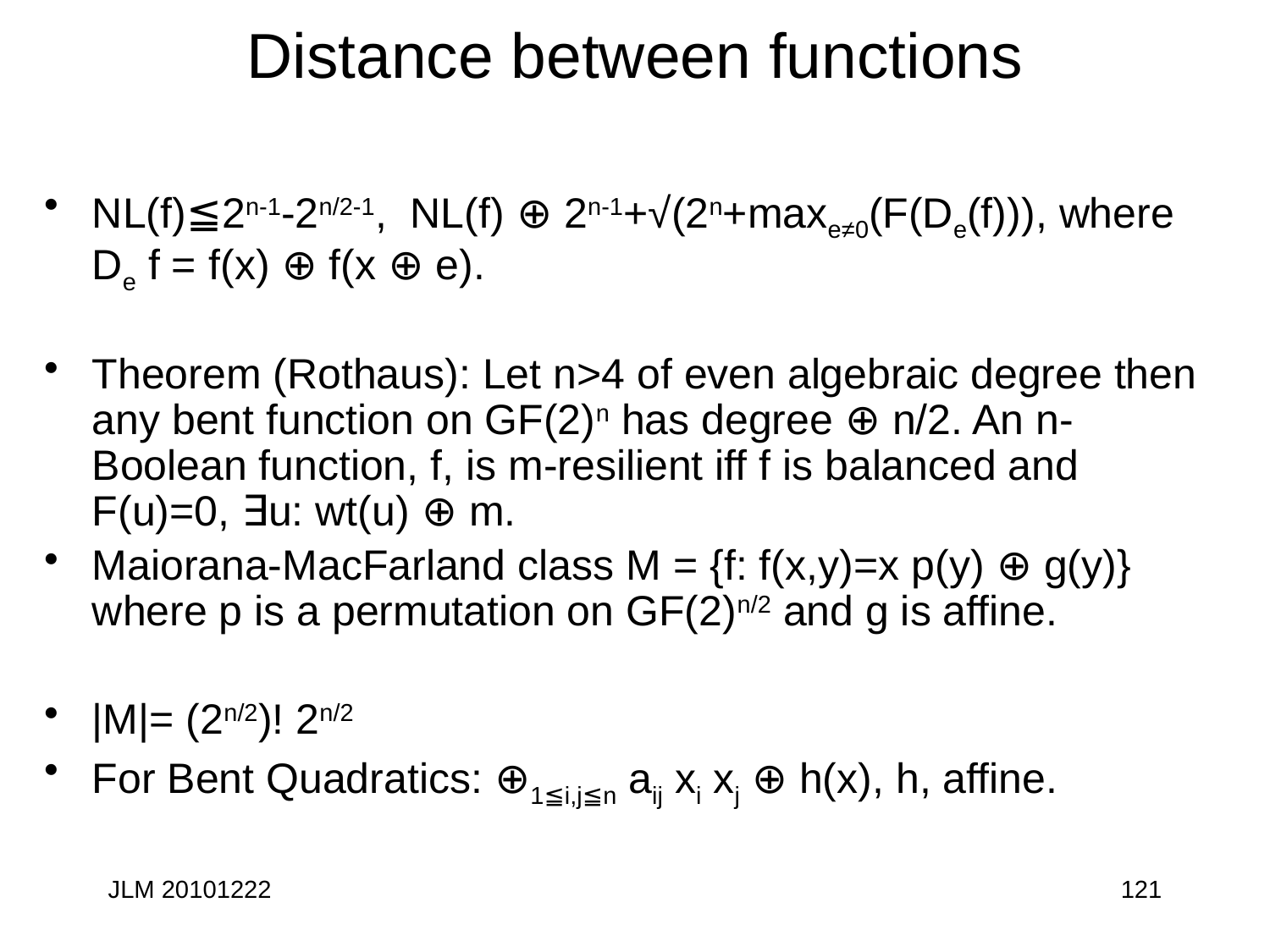

# Distance between functions
NL(f)≦2n-1-2n/2-1,  NL(f) ⊕ 2n-1+√(2n+maxe≠0(F(De(f))), where De f = f(x) ⊕ f(x ⊕ e).

Theorem (Rothaus): Let n>4 of even algebraic degree then any bent function on GF(2)n has degree ⊕ n/2. An n-Boolean function, f, is m-resilient iff f is balanced and F(u)=0, ∃u: wt(u) ⊕ m.
Maiorana-MacFarland class M = {f: f(x,y)=x p(y) ⊕ g(y)} where p is a permutation on GF(2)n/2 and g is affine.

|M|= (2n/2)! 2n/2
For Bent Quadratics: ⊕1≦i,j≦n aij xi xj ⊕ h(x), h, affine.
JLM 20101222
121